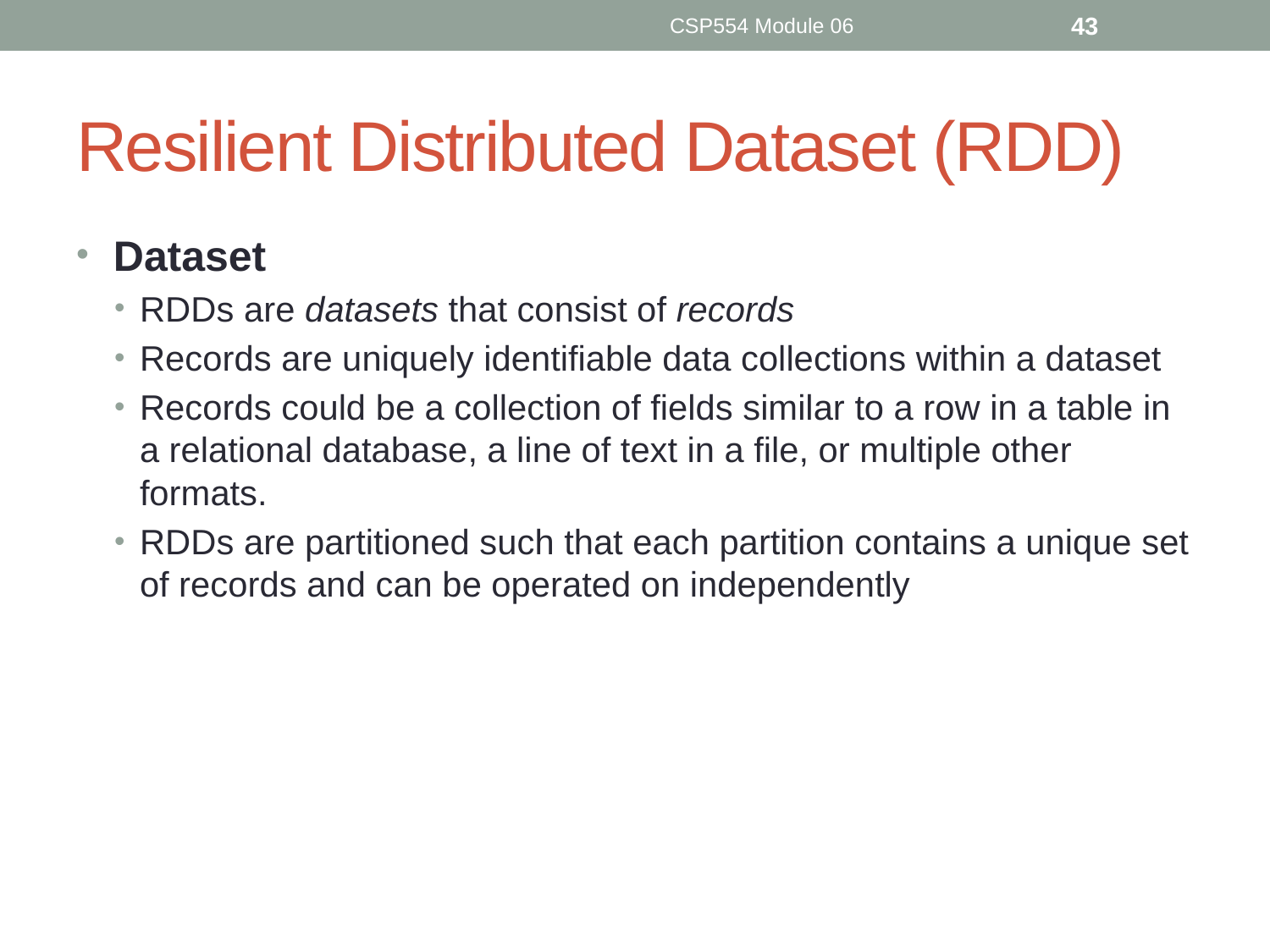

CSP554 Module 06
43
# Resilient Distributed Dataset (RDD)
 Dataset
RDDs are datasets that consist of records
Records are uniquely identifiable data collections within a dataset
Records could be a collection of fields similar to a row in a table in a relational database, a line of text in a file, or multiple other formats.
RDDs are partitioned such that each partition contains a unique set of records and can be operated on independently